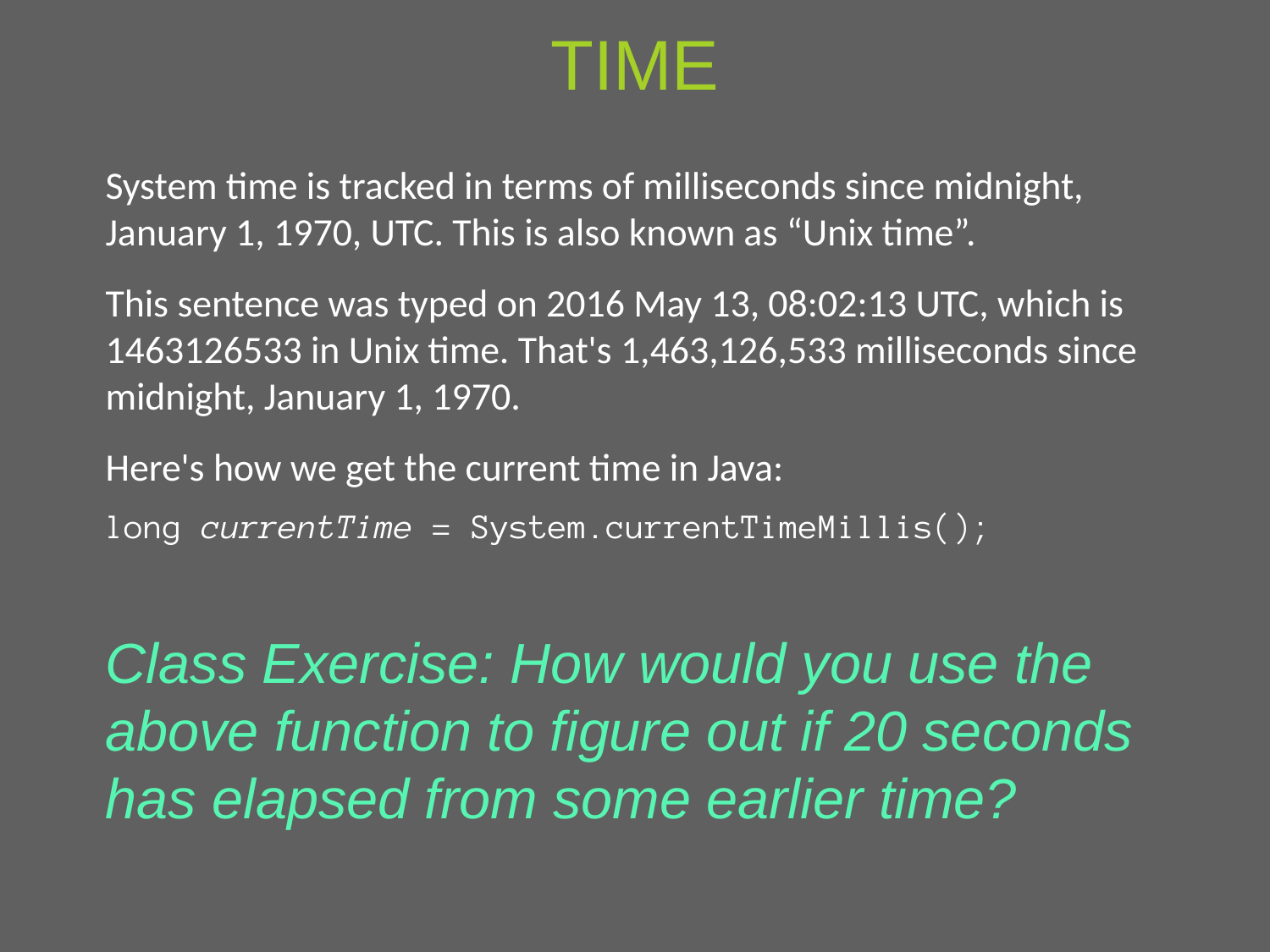

# Time
System time is tracked in terms of milliseconds since midnight, January 1, 1970, UTC. This is also known as “Unix time”.
This sentence was typed on 2016 May 13, 08:02:13 UTC, which is 1463126533 in Unix time. That's 1,463,126,533 milliseconds since midnight, January 1, 1970.
Here's how we get the current time in Java:
long currentTime = System.currentTimeMillis();

Class Exercise: How would you use the above function to figure out if 20 seconds has elapsed from some earlier time?